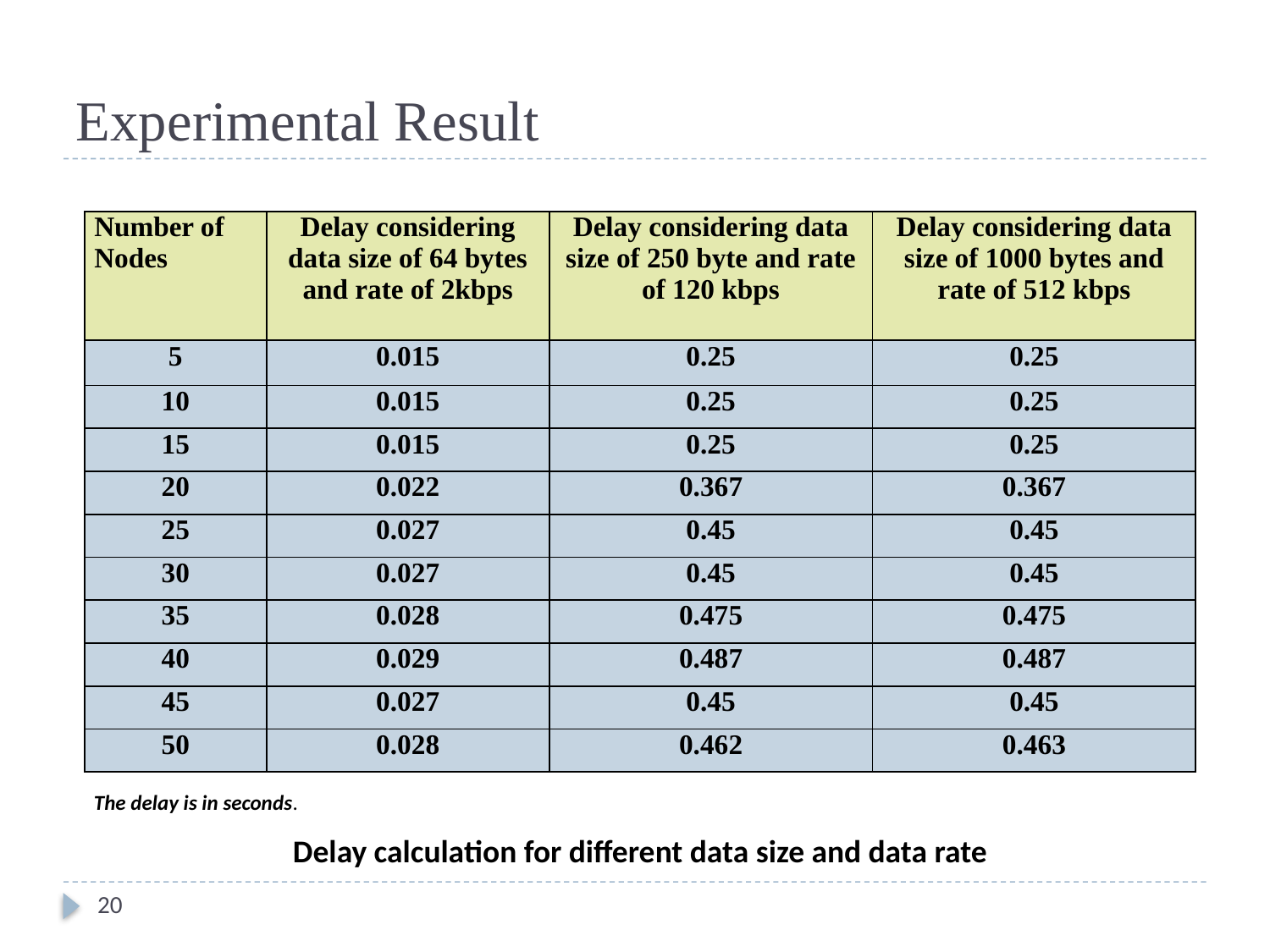

# Experimental Result
| Number of Nodes | Delay considering data size of 64 bytes and rate of 2kbps | Delay considering data size of 250 byte and rate of 120 kbps | Delay considering data size of 1000 bytes and rate of 512 kbps |
| --- | --- | --- | --- |
| 5 | 0.015 | 0.25 | 0.25 |
| 10 | 0.015 | 0.25 | 0.25 |
| 15 | 0.015 | 0.25 | 0.25 |
| 20 | 0.022 | 0.367 | 0.367 |
| 25 | 0.027 | 0.45 | 0.45 |
| 30 | 0.027 | 0.45 | 0.45 |
| 35 | 0.028 | 0.475 | 0.475 |
| 40 | 0.029 | 0.487 | 0.487 |
| 45 | 0.027 | 0.45 | 0.45 |
| 50 | 0.028 | 0.462 | 0.463 |
 The delay is in seconds.
Delay calculation for different data size and data rate
20